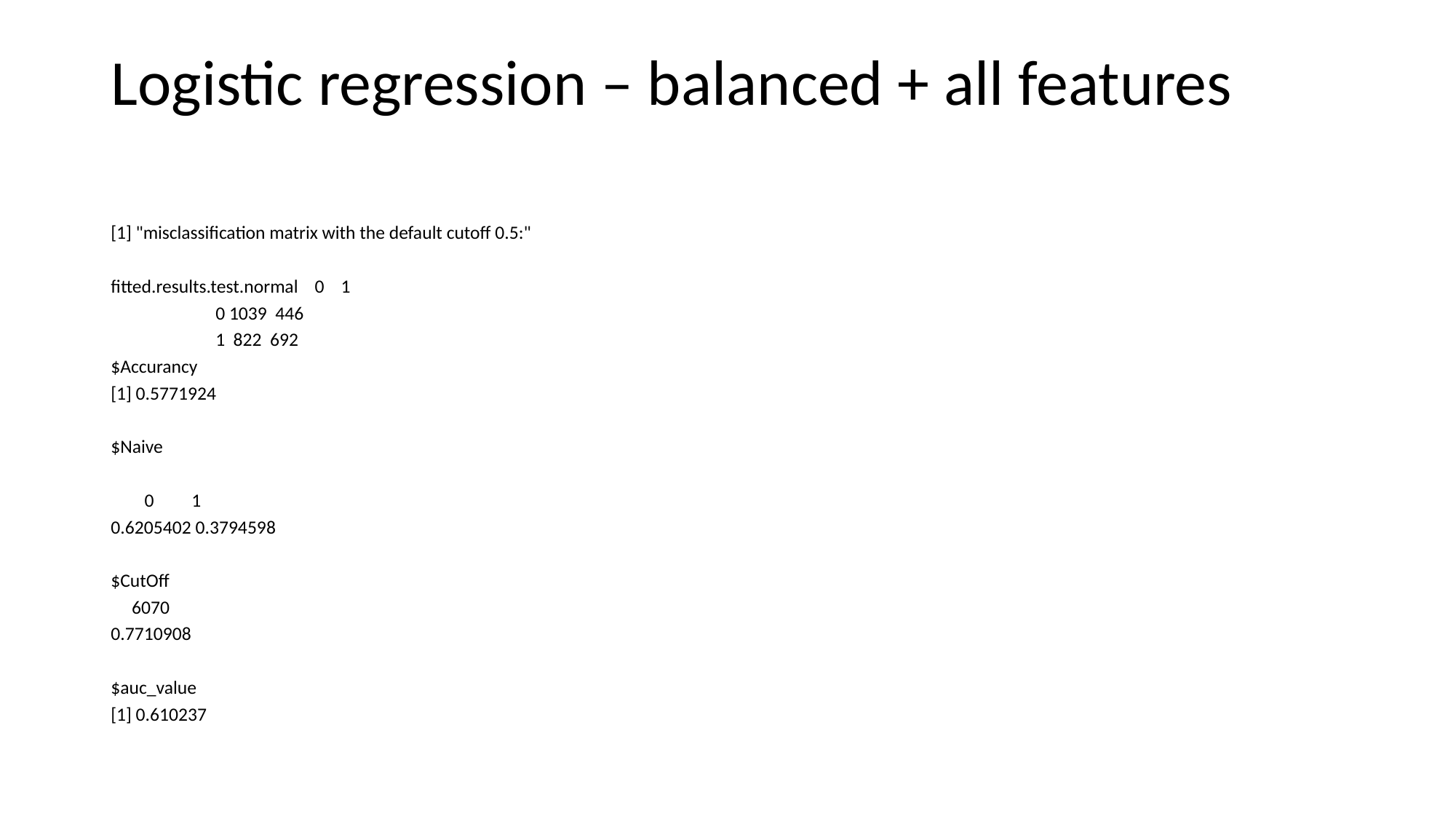

# Logistic regression – balanced + all features
[1] "misclassification matrix with the default cutoff 0.5:"

fitted.results.test.normal    0    1
                         0 1039  446
                         1  822  692
$Accurancy
[1] 0.5771924

$Naive

        0         1
0.6205402 0.3794598

$CutOff
     6070
0.7710908

$auc_value
[1] 0.610237